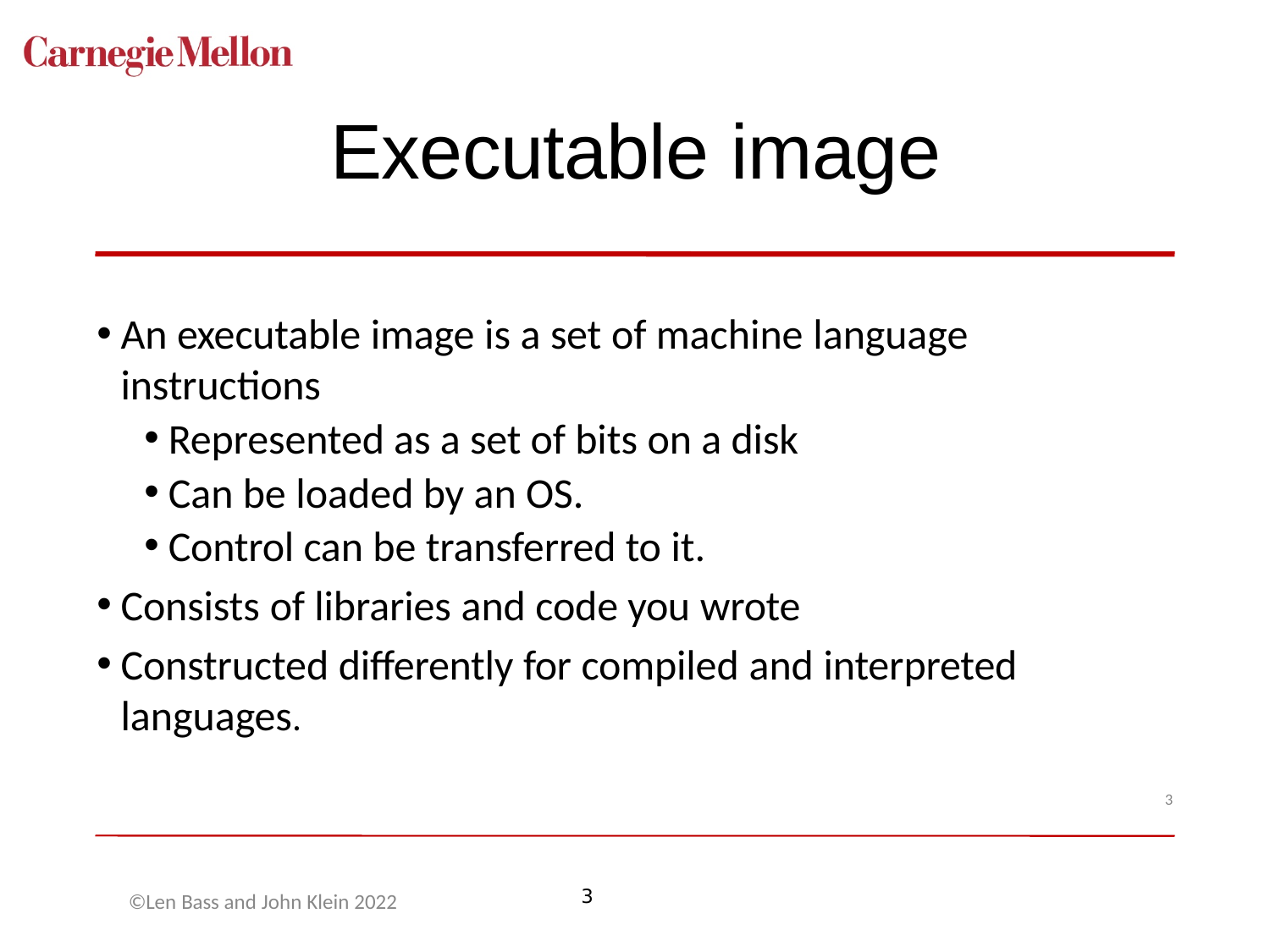

# Executable image
An executable image is a set of machine language instructions
Represented as a set of bits on a disk
Can be loaded by an OS.
Control can be transferred to it.
Consists of libraries and code you wrote
Constructed differently for compiled and interpreted languages.
3
©Len Bass and John Klein 2022